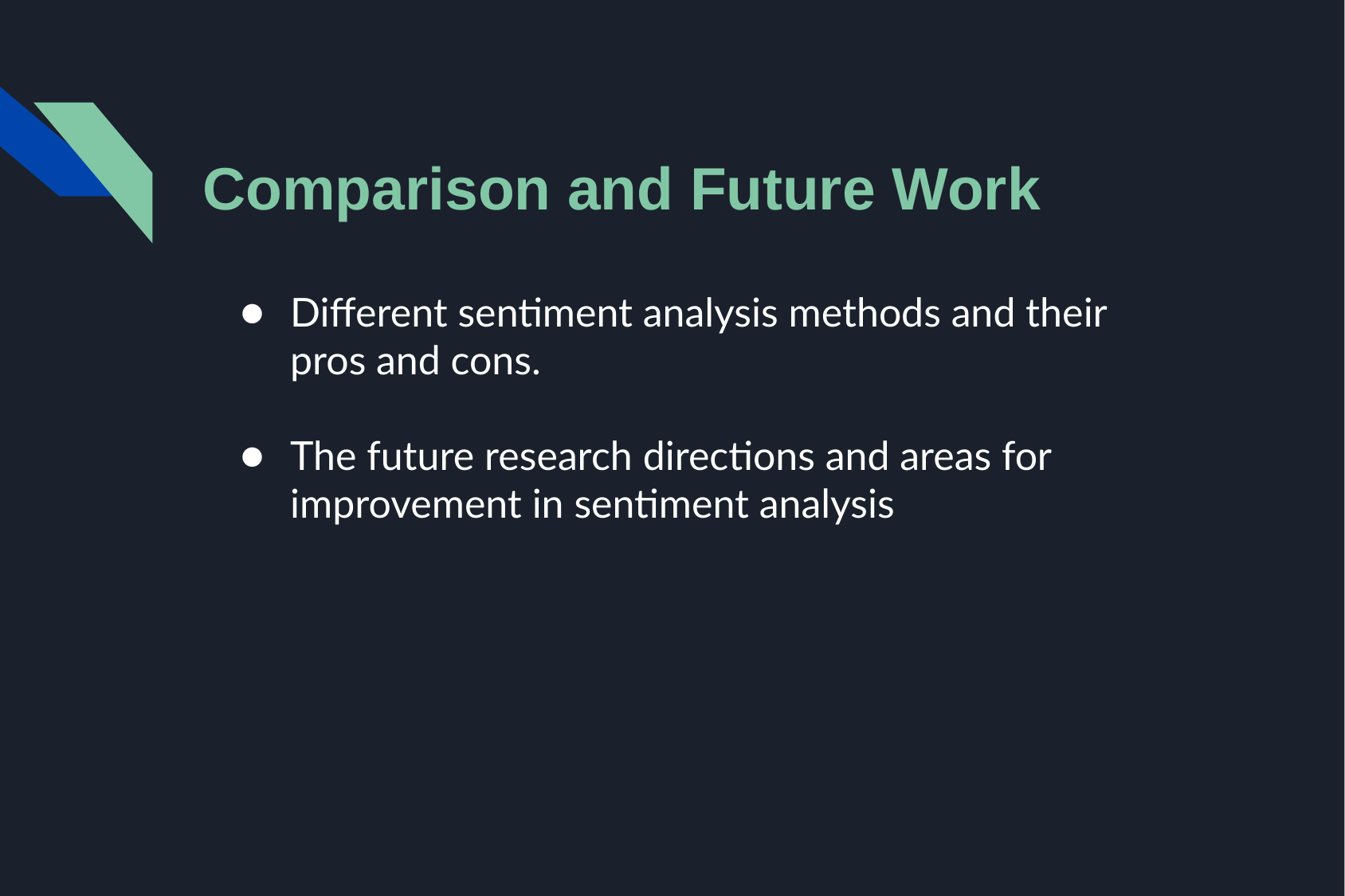

# Comparison and Future Work
Different sentiment analysis methods and their pros and cons.

The future research directions and areas for improvement in sentiment analysis